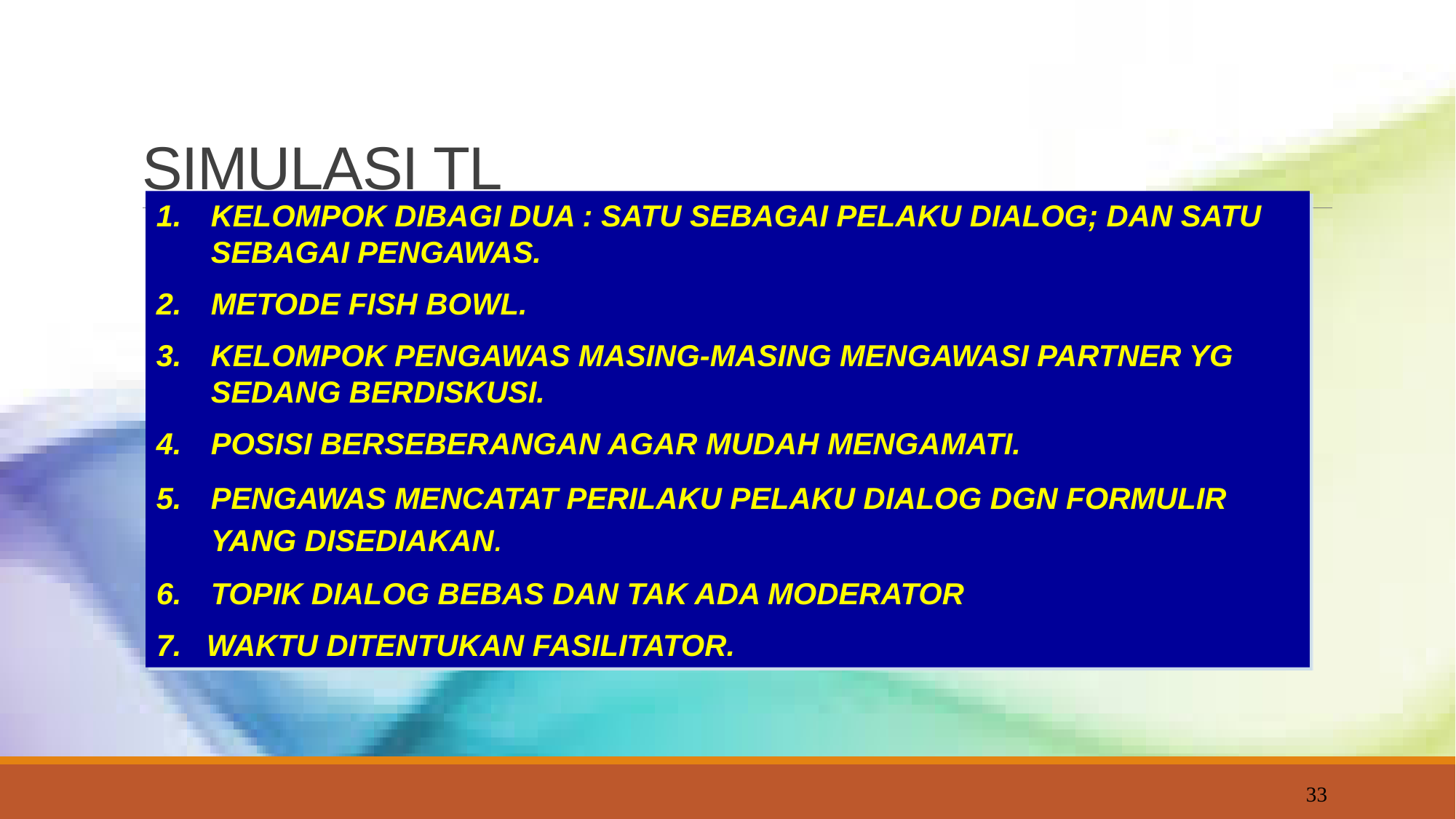

# SIMULASI TL
KELOMPOK DIBAGI DUA : SATU SEBAGAI PELAKU DIALOG; DAN SATU SEBAGAI PENGAWAS.
METODE FISH BOWL.
KELOMPOK PENGAWAS MASING-MASING MENGAWASI PARTNER YG SEDANG BERDISKUSI.
POSISI BERSEBERANGAN AGAR MUDAH MENGAMATI.
PENGAWAS MENCATAT PERILAKU PELAKU DIALOG DGN FORMULIR YANG DISEDIAKAN.
TOPIK DIALOG BEBAS DAN TAK ADA MODERATOR
7.   WAKTU DITENTUKAN FASILITATOR.
33